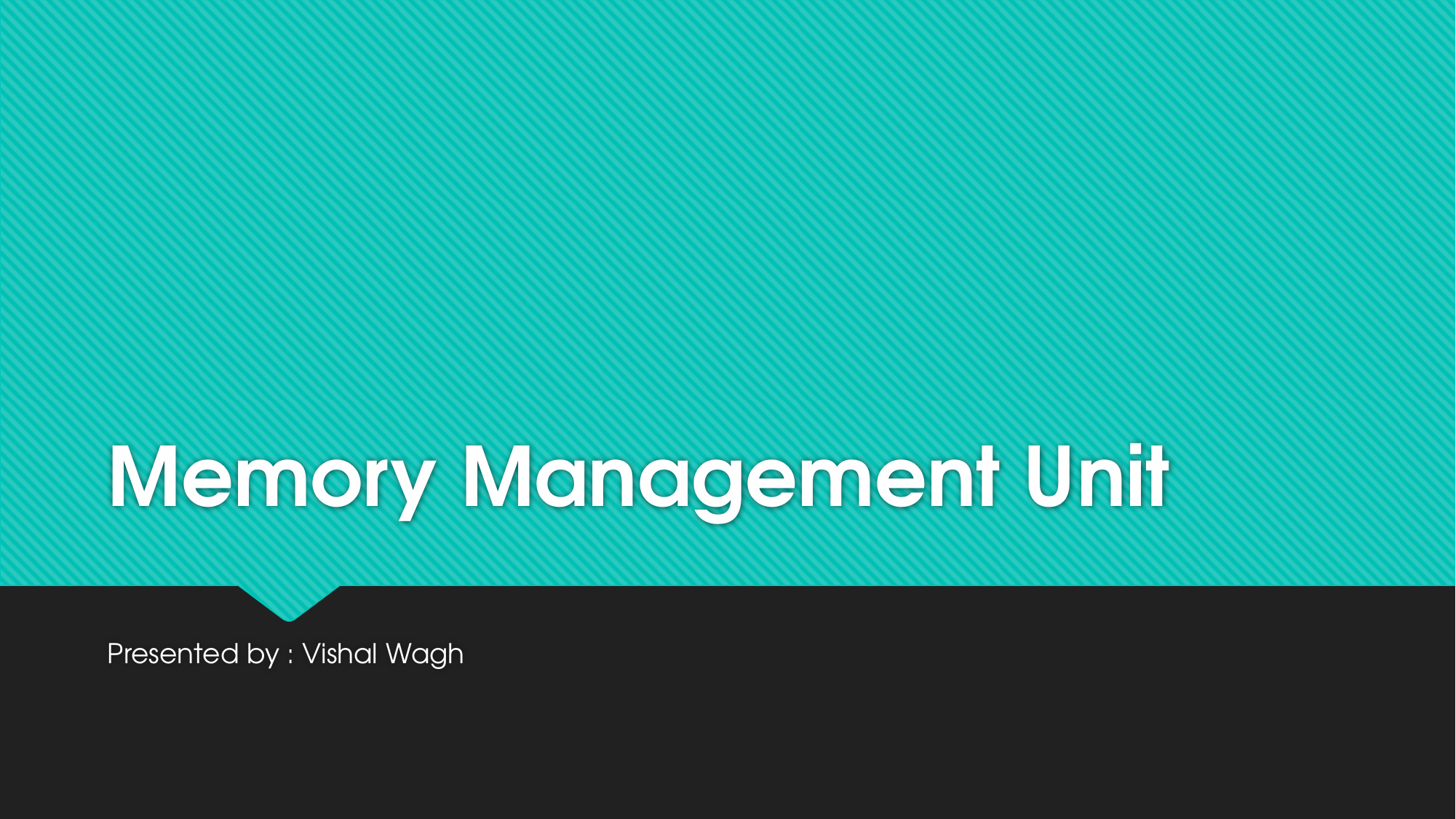

# Memory Management Unit
Presented by : Vishal Wagh